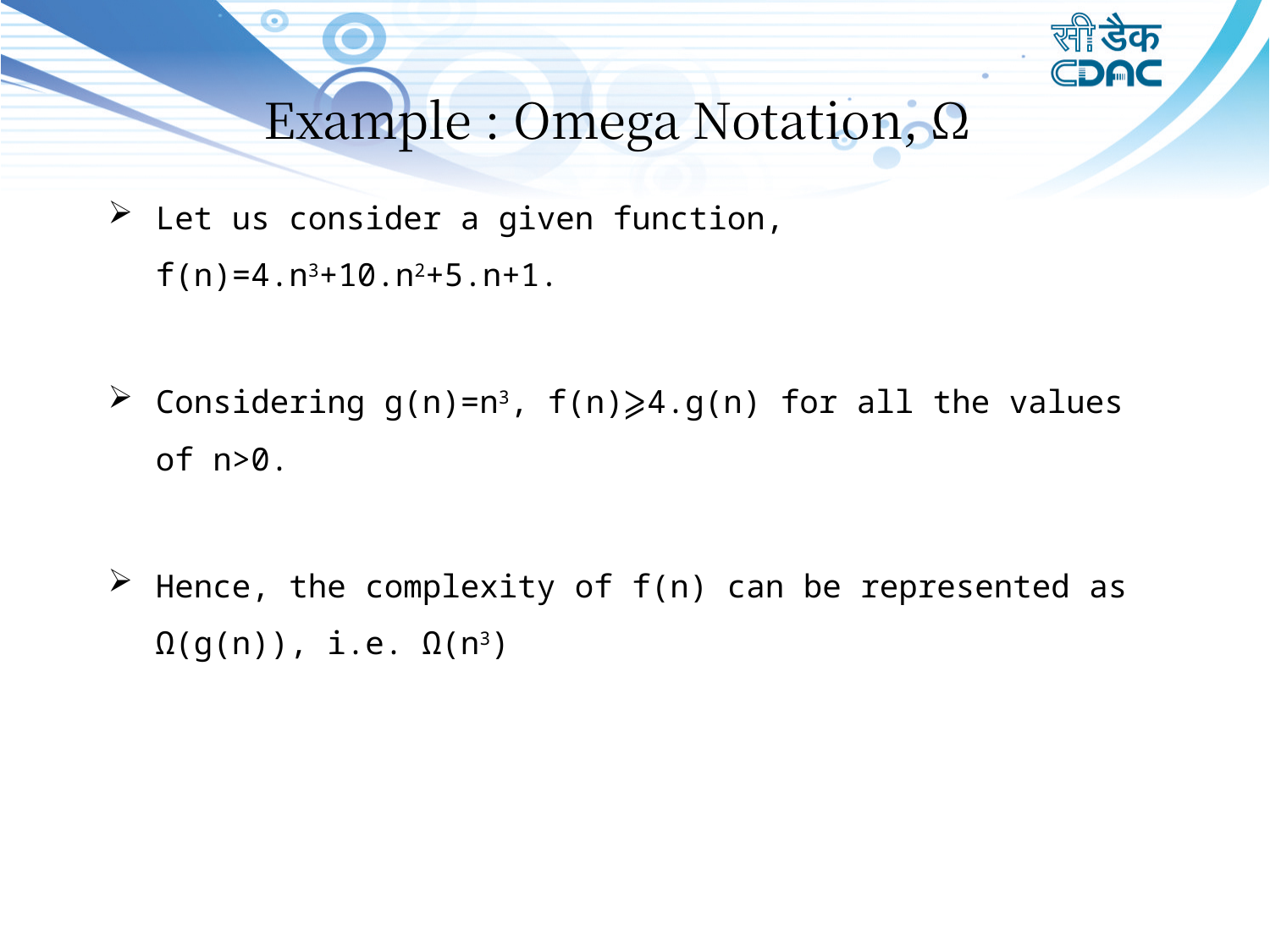

# Example : Omega Notation, Ω
Let us consider a given function, f(n)=4.n3+10.n2+5.n+1.

Considering g(n)=n3, f(n)⩾4.g(n) for all the values of n>0.

Hence, the complexity of f(n) can be represented as Ω(g(n)), i.e. Ω(n3)